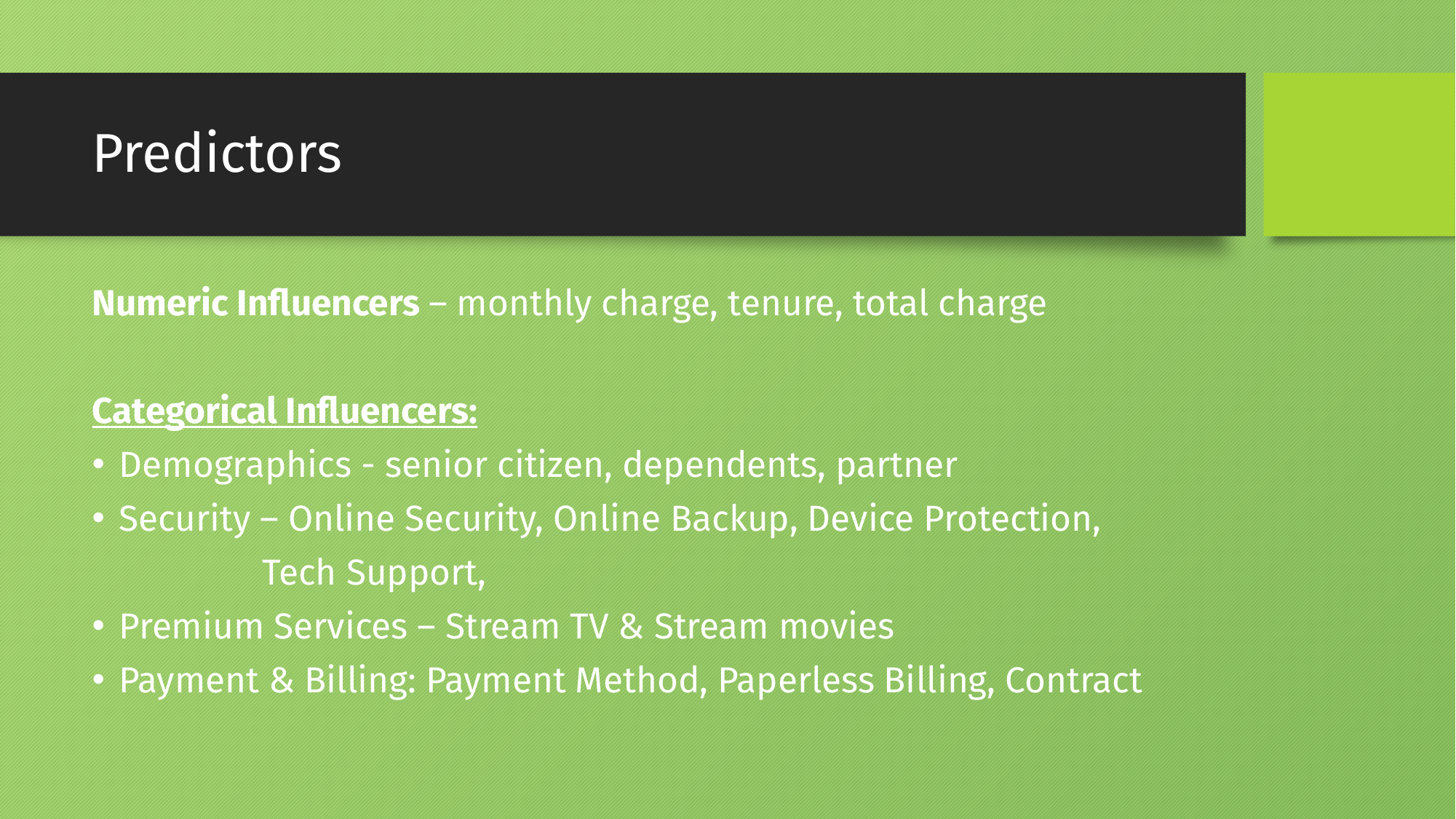

# Predictors
Numeric Influencers – monthly charge, tenure, total charge

Categorical Influencers:
Demographics - senior citizen, dependents, partner
Security – Online Security, Online Backup, Device Protection,
                  Tech Support,
Premium Services – Stream TV & Stream movies
Payment & Billing: Payment Method, Paperless Billing, Contract